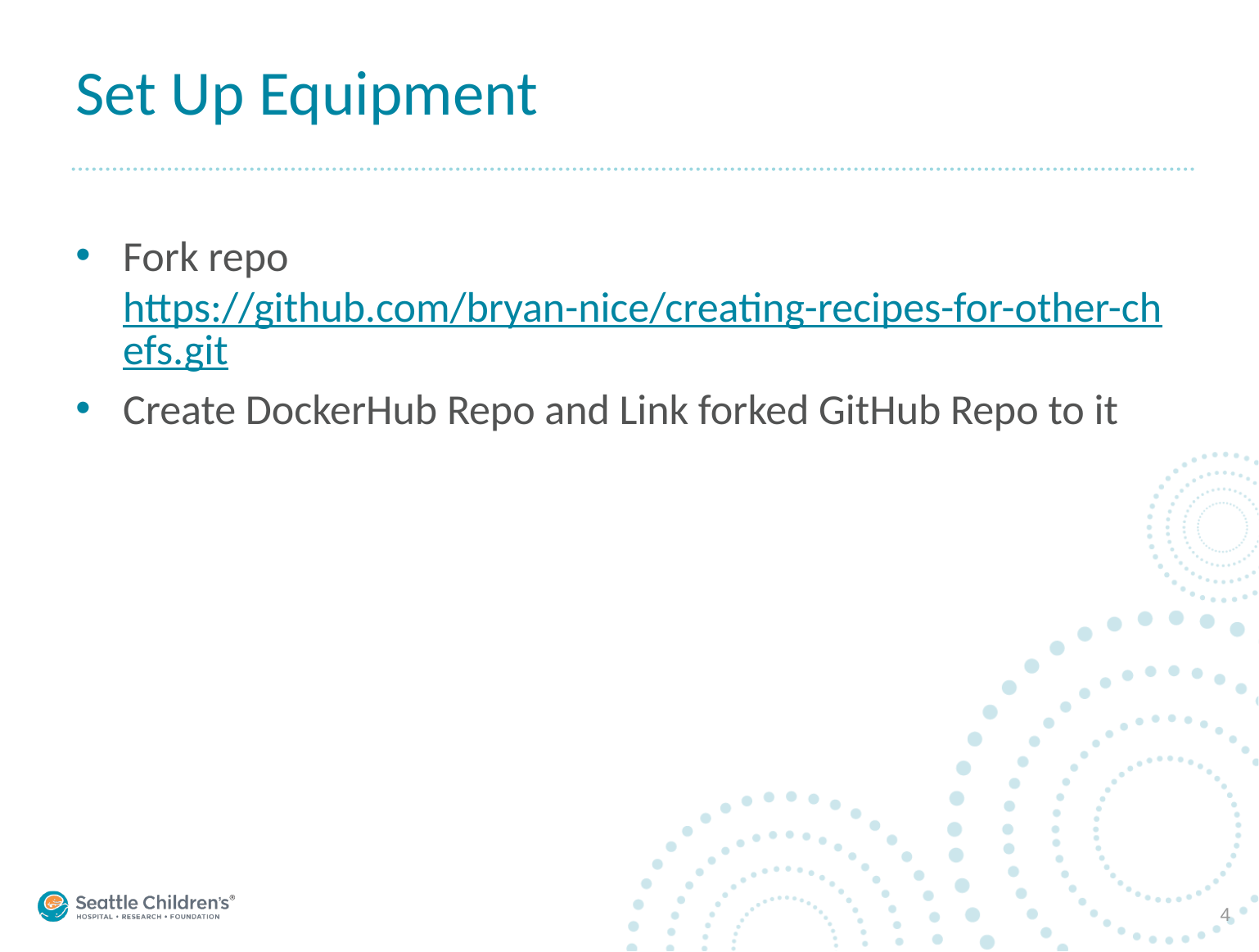

# Set Up Equipment
Fork repo https://github.com/bryan-nice/creating-recipes-for-other-chefs.git
Create DockerHub Repo and Link forked GitHub Repo to it
4